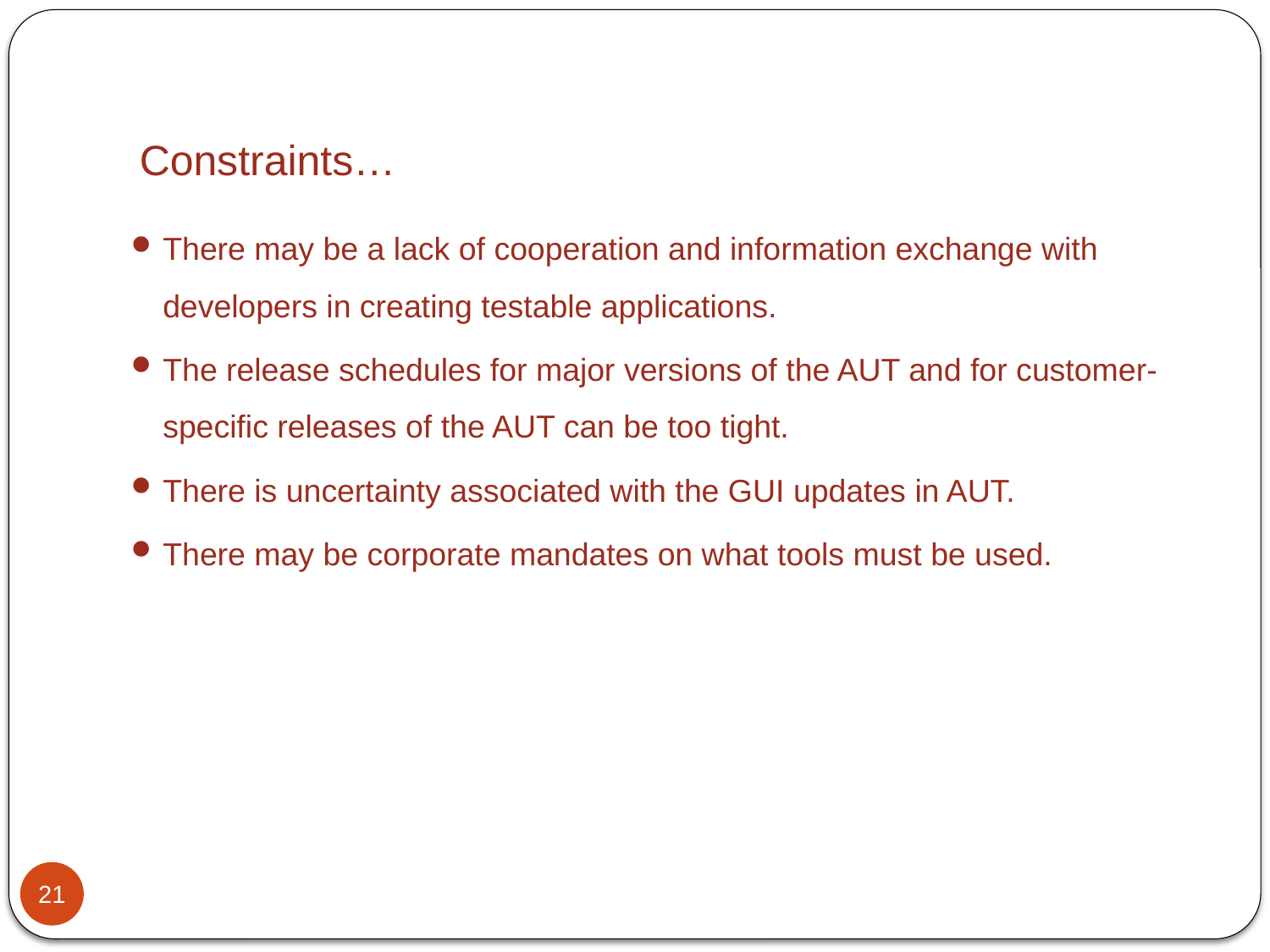

# Constraints…

There may be a lack of cooperation and information exchange with developers in creating testable applications.
The release schedules for major versions of the AUT and for customer-specific releases of the AUT can be too tight.
There is uncertainty associated with the GUI updates in AUT.
There may be corporate mandates on what tools must be used.
21